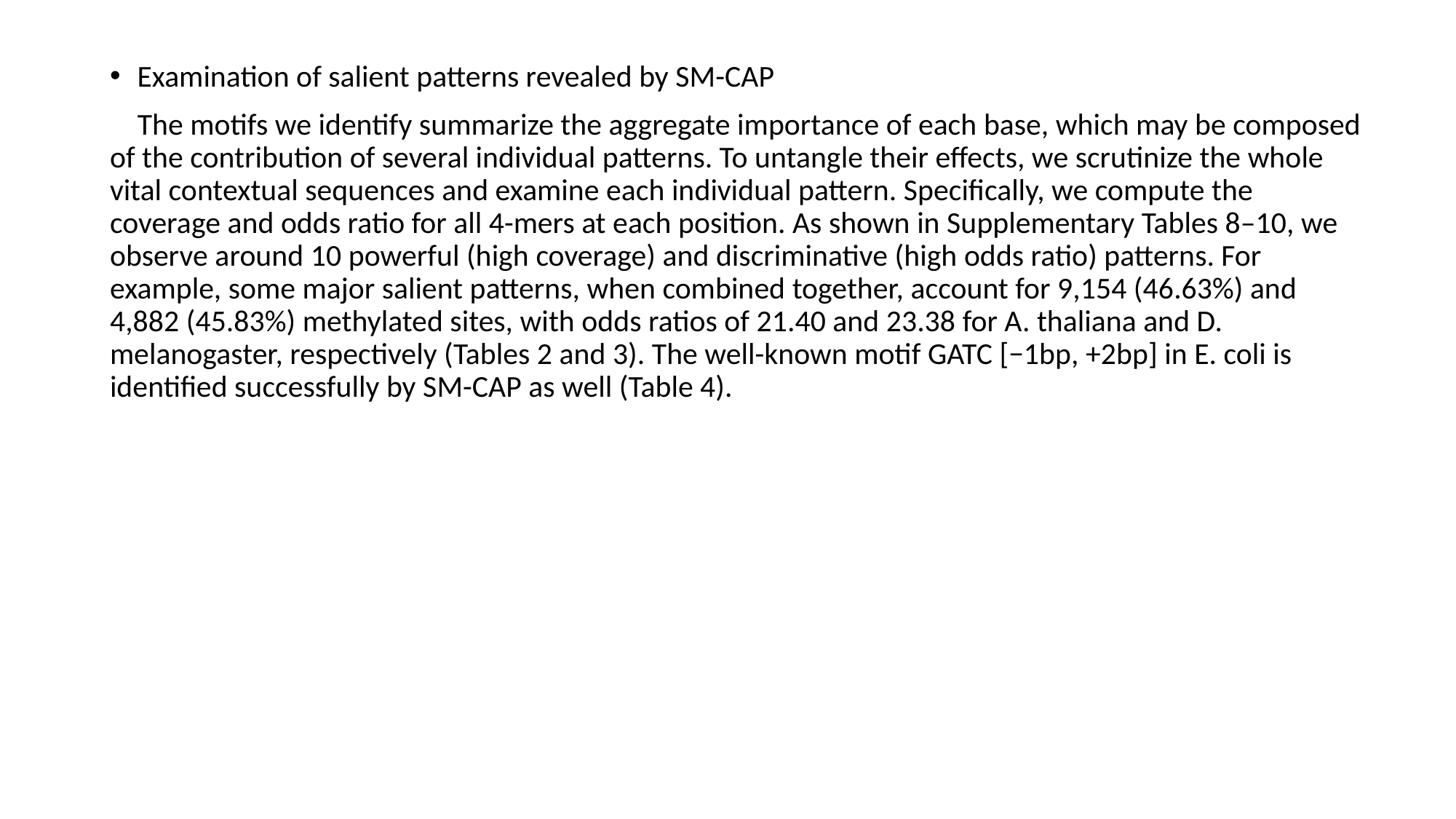

Examination of salient patterns revealed by SM-CAP
    The motifs we identify summarize the aggregate importance of each base, which may be composed of the contribution of several individual patterns. To untangle their effects, we scrutinize the whole vital contextual sequences and examine each individual pattern. Specifically, we compute the coverage and odds ratio for all 4-mers at each position. As shown in Supplementary Tables 8–10, we observe around 10 powerful (high coverage) and discriminative (high odds ratio) patterns. For example, some major salient patterns, when combined together, account for 9,154 (46.63%) and 4,882 (45.83%) methylated sites, with odds ratios of 21.40 and 23.38 for A. thaliana and D. melanogaster, respectively (Tables 2 and 3). The well-known motif GATC [−1bp, +2bp] in E. coli is identified successfully by SM-CAP as well (Table 4).